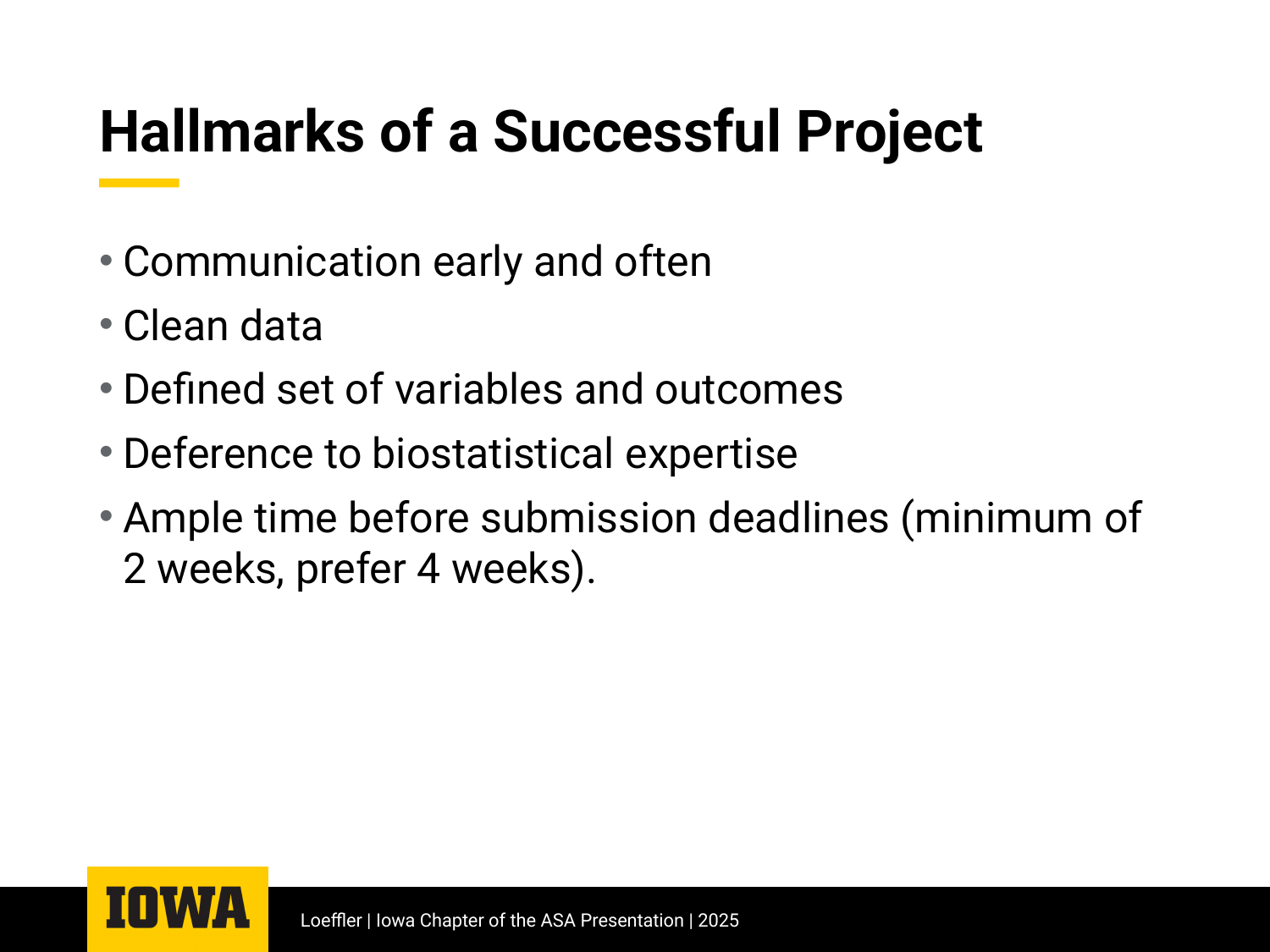

# Hallmarks of a Successful Project
Communication early and often
Clean data
Defined set of variables and outcomes
Deference to biostatistical expertise
Ample time before submission deadlines (minimum of 2 weeks, prefer 4 weeks).

Loeffler | Iowa Chapter of the ASA Presentation | 2025